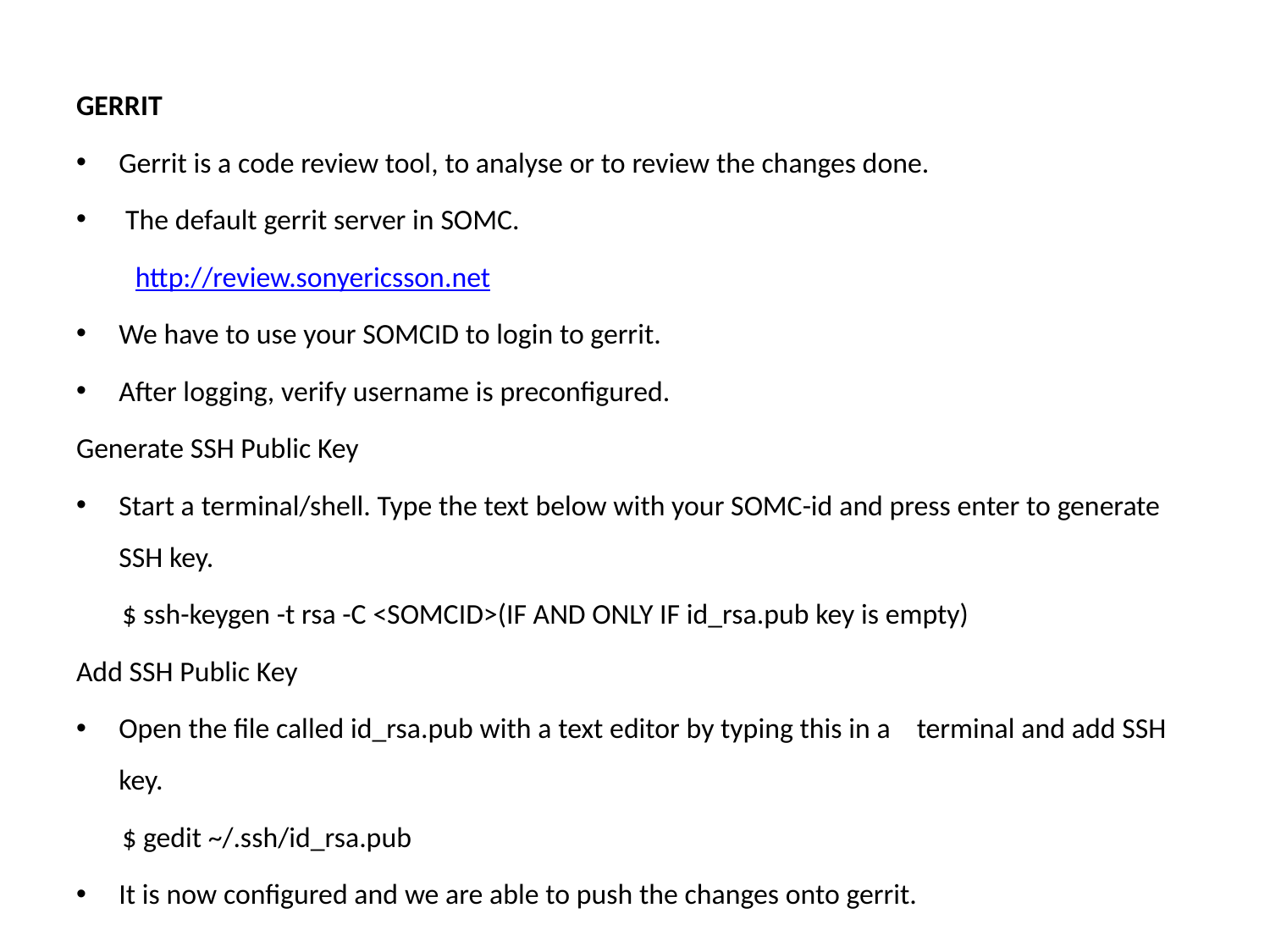

GERRIT
Gerrit is a code review tool, to analyse or to review the changes done.
 The default gerrit server in SOMC.
         http://review.sonyericsson.net
We have to use your SOMCID to login to gerrit.
After logging, verify username is preconfigured.
Generate SSH Public Key
Start a terminal/shell. Type the text below with your SOMC-id and press enter to generate SSH key.
       $ ssh-keygen -t rsa -C <SOMCID>(IF AND ONLY IF id_rsa.pub key is empty)
Add SSH Public Key
Open the file called id_rsa.pub with a text editor by typing this in a    terminal and add SSH key.
       $ gedit ~/.ssh/id_rsa.pub
It is now configured and we are able to push the changes onto gerrit.